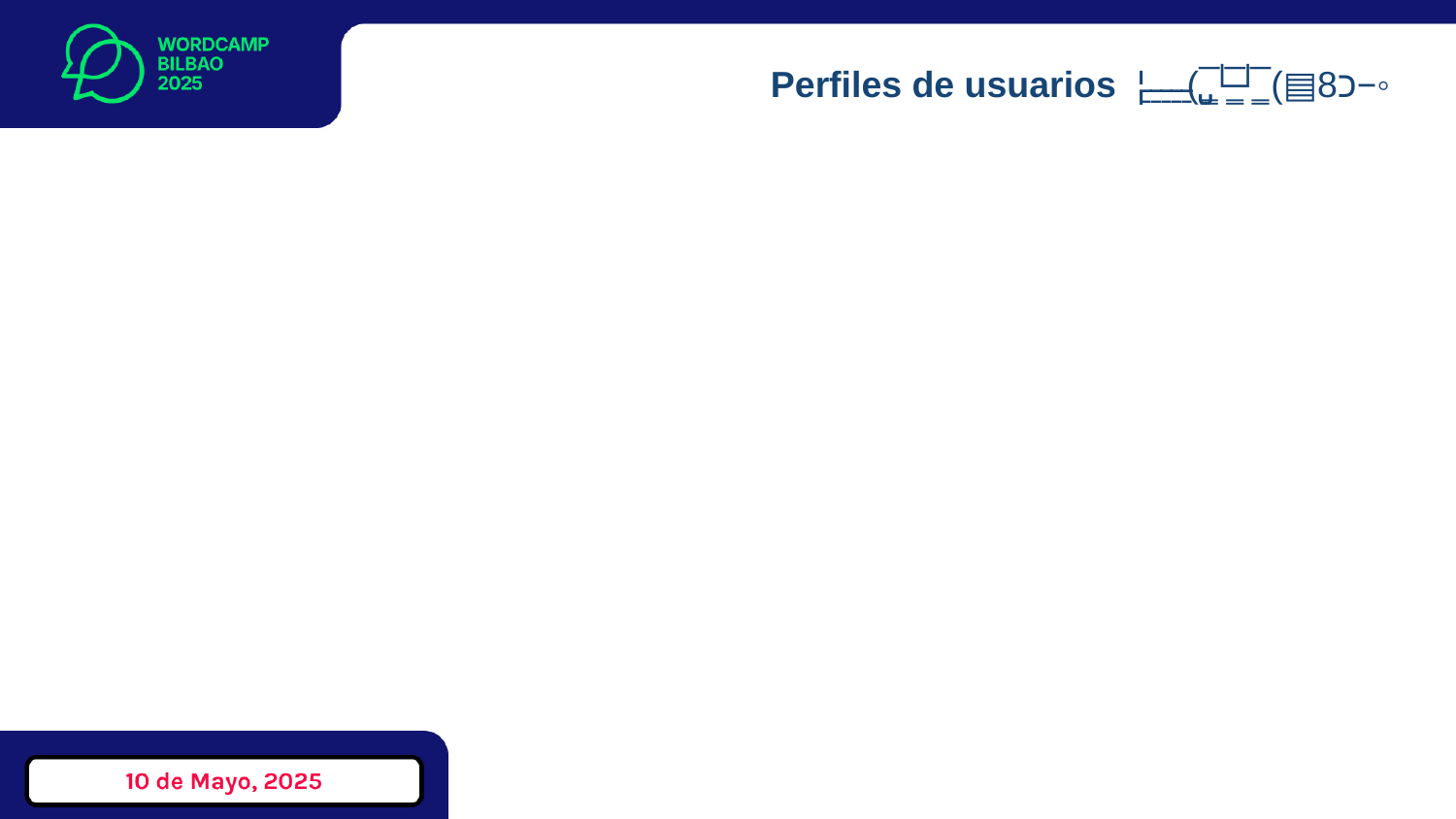

Perfiles de usuarios  ¦̵̱ ̵̱ ̵̱ ̵̱ ̵̱(̢ ̡͇̅└͇̅┘͇̅ (▤8כ−◦
#